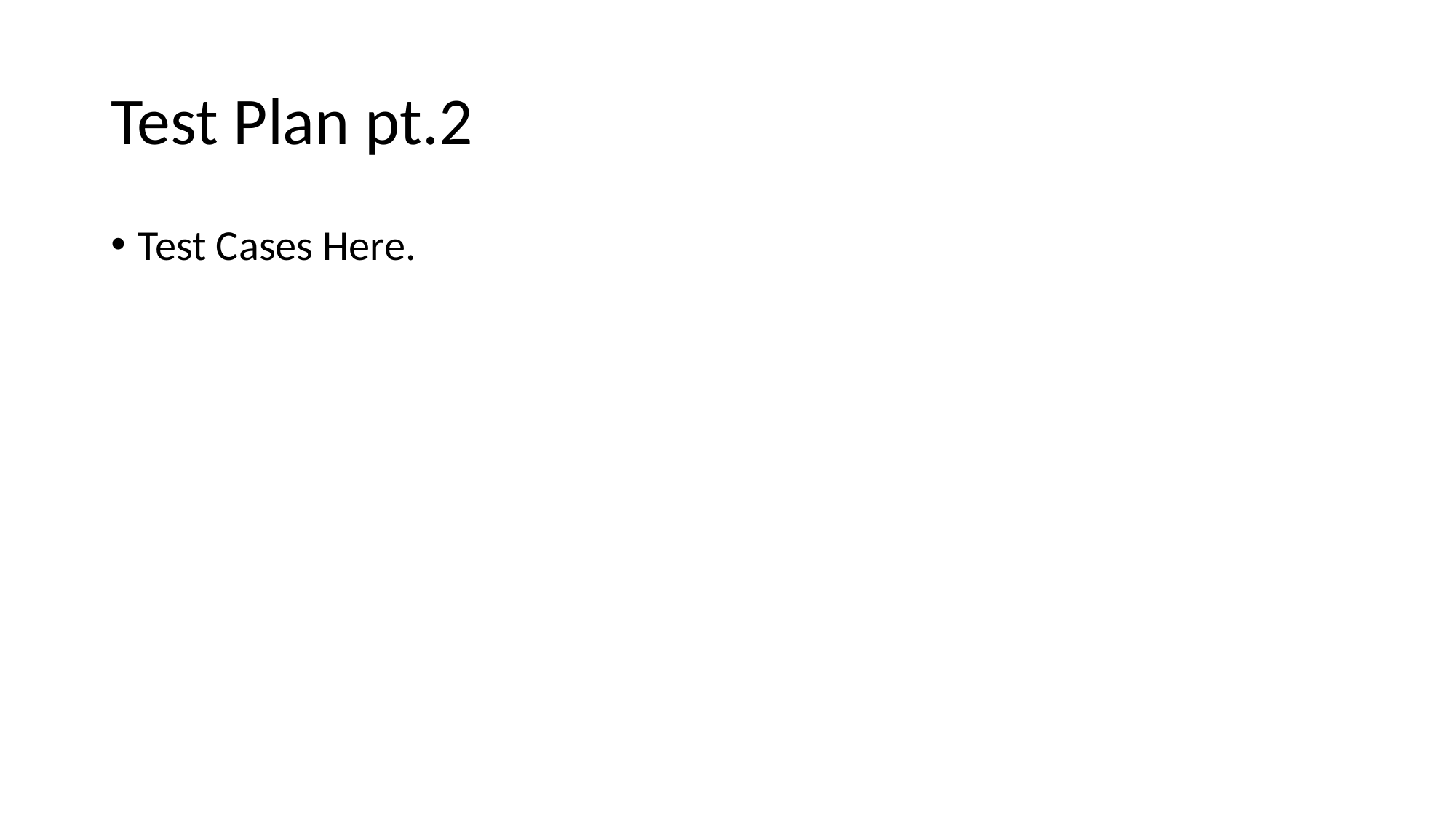

# Test Plan pt.2
Test Cases Here.